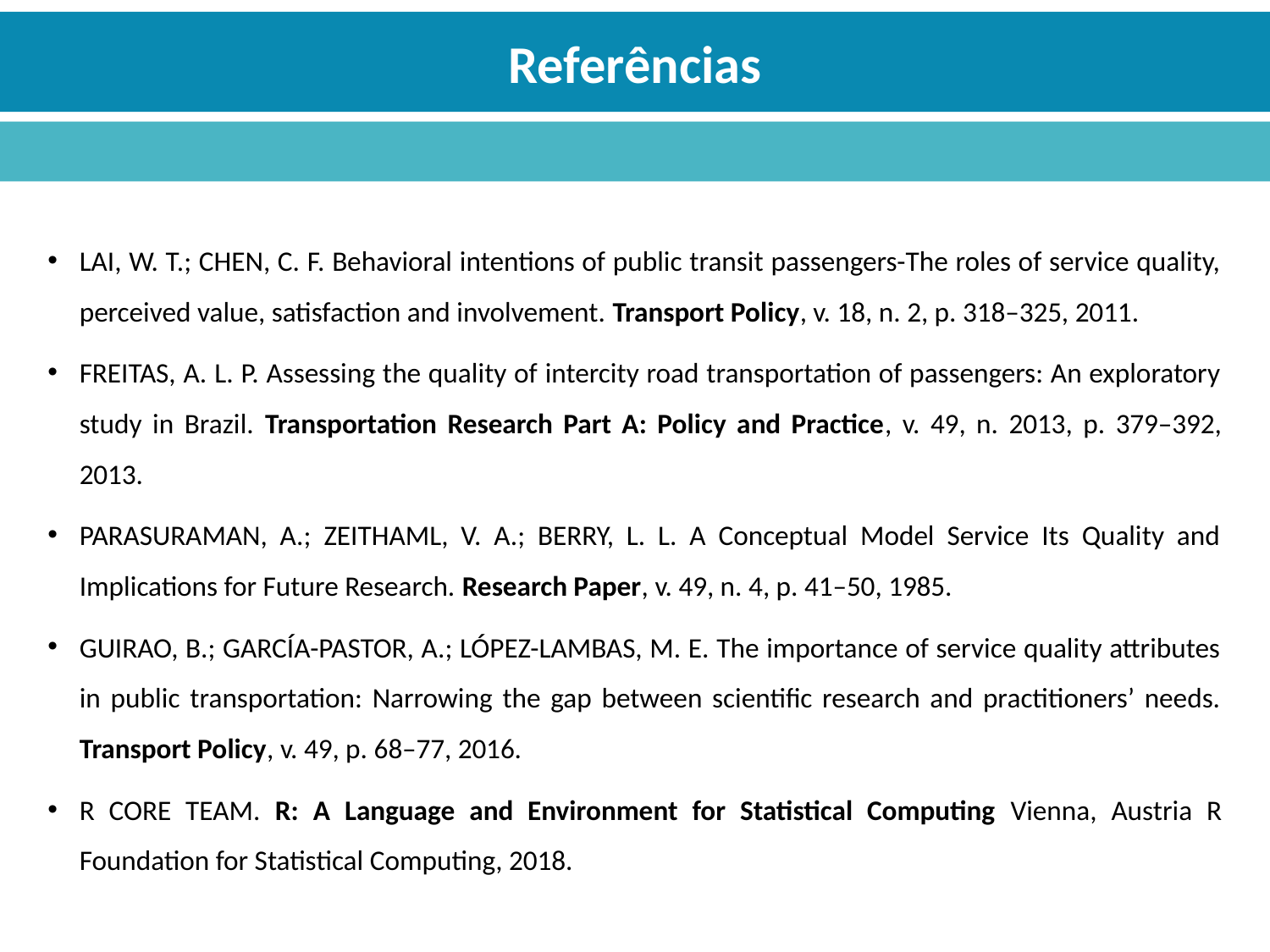

Referências

LAI, W. T.; CHEN, C. F. Behavioral intentions of public transit passengers-The roles of service quality, perceived value, satisfaction and involvement. Transport Policy, v. 18, n. 2, p. 318–325, 2011.
FREITAS, A. L. P. Assessing the quality of intercity road transportation of passengers: An exploratory study in Brazil. Transportation Research Part A: Policy and Practice, v. 49, n. 2013, p. 379–392, 2013.
PARASURAMAN, A.; ZEITHAML, V. A.; BERRY, L. L. A Conceptual Model Service Its Quality and Implications for Future Research. Research Paper, v. 49, n. 4, p. 41–50, 1985.
GUIRAO, B.; GARCÍA-PASTOR, A.; LÓPEZ-LAMBAS, M. E. The importance of service quality attributes in public transportation: Narrowing the gap between scientific research and practitioners’ needs. Transport Policy, v. 49, p. 68–77, 2016.
R CORE TEAM. R: A Language and Environment for Statistical Computing Vienna, Austria R Foundation for Statistical Computing, 2018.